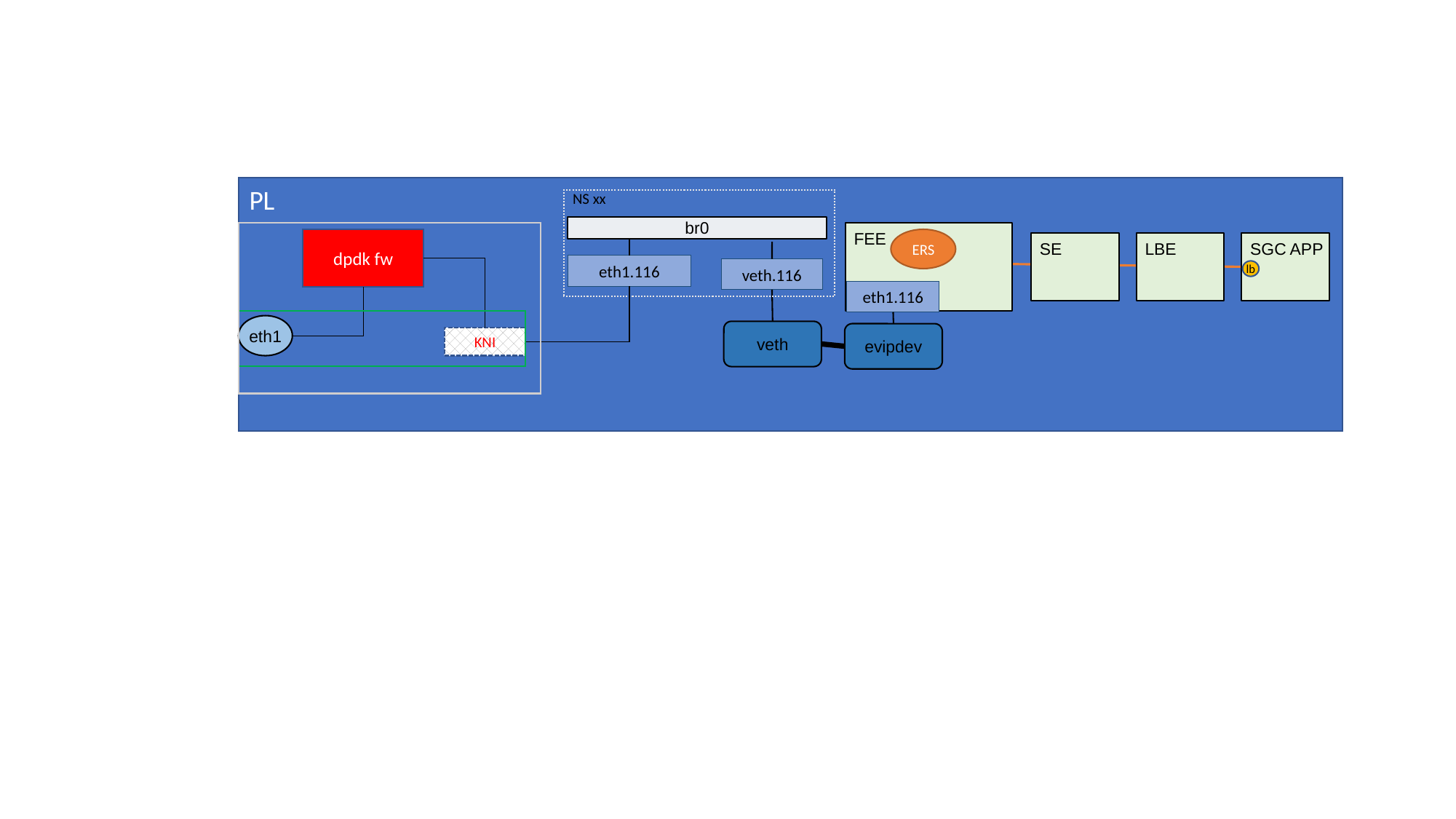

PL
NS xx

br0

FEE
dpdk fw
ERS
LBE
SGC APP
SE
eth1.116
veth.116
lb
eth1.116

eth1
veth
evipdev
KNI